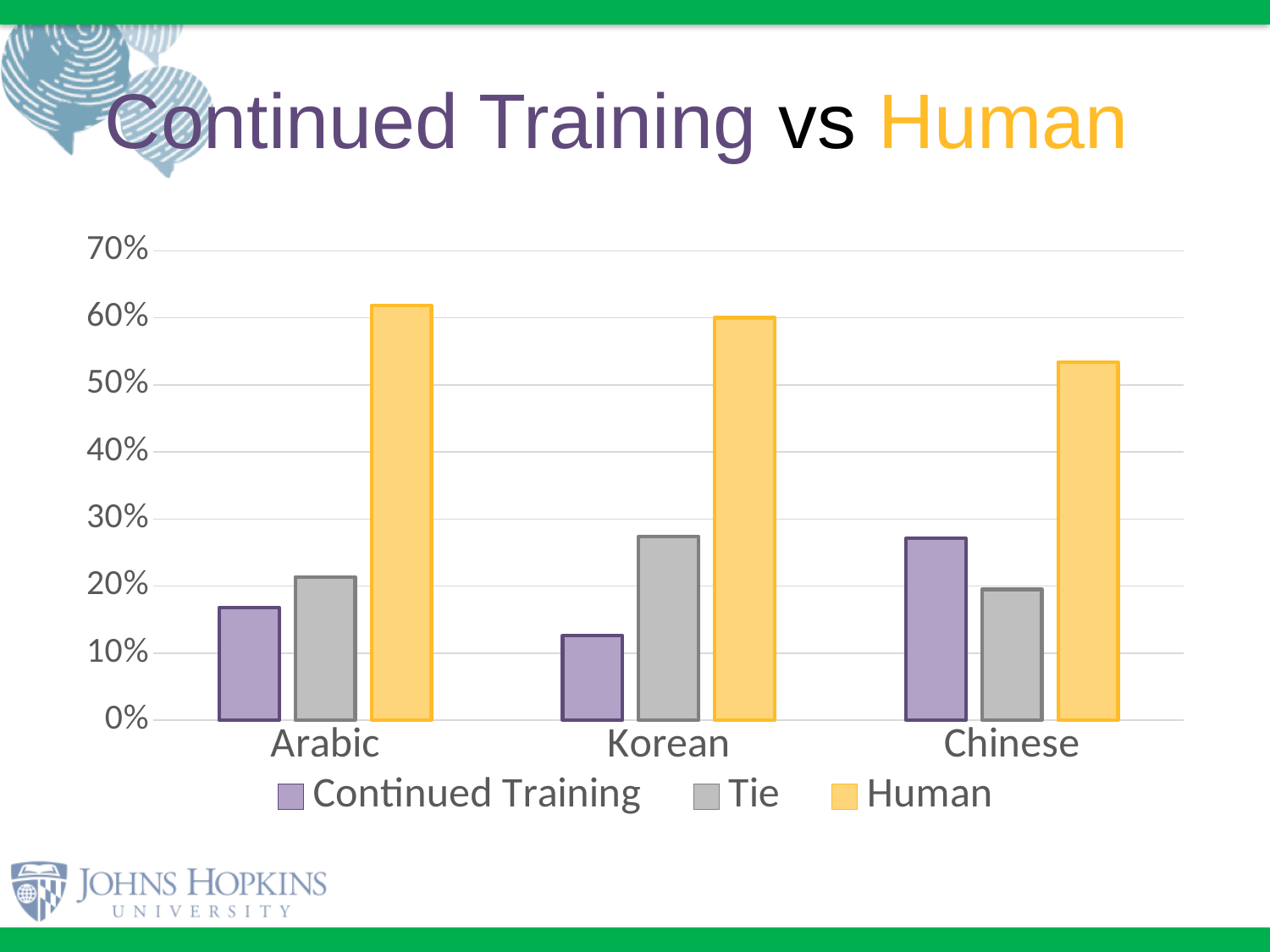

# Continued Training vs Human

### Chart

| Category | Continued Training | Tie | Human |
|---|---|---|---|
| Arabic | 0.16793893129771 | 0.213740458015267 | 0.618320610687023 |
| Korean | 0.125925925925926 | 0.274074074074074 | 0.6 |
| Chinese | 0.271186440677966 | 0.194915254237288 | 0.533898305084746 |